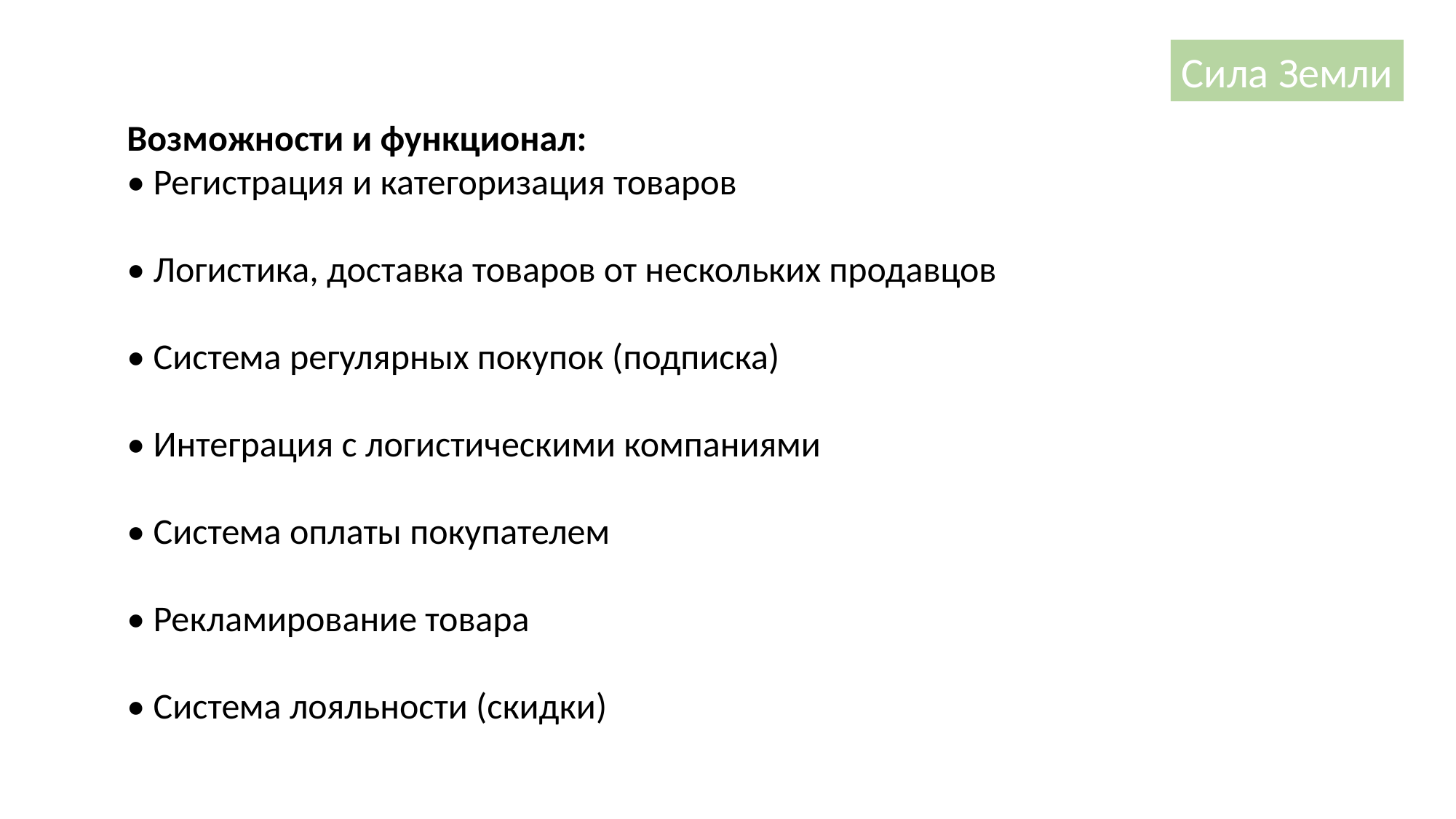

Сила Земли
Возможности и функционал:
• Регистрация и категоризация товаров

• Логистика, доставка товаров от нескольких продавцов

• Система регулярных покупок (подписка)

• Интеграция с логистическими компаниями

• Система оплаты покупателем

• Рекламирование товара

• Система лояльности (скидки)